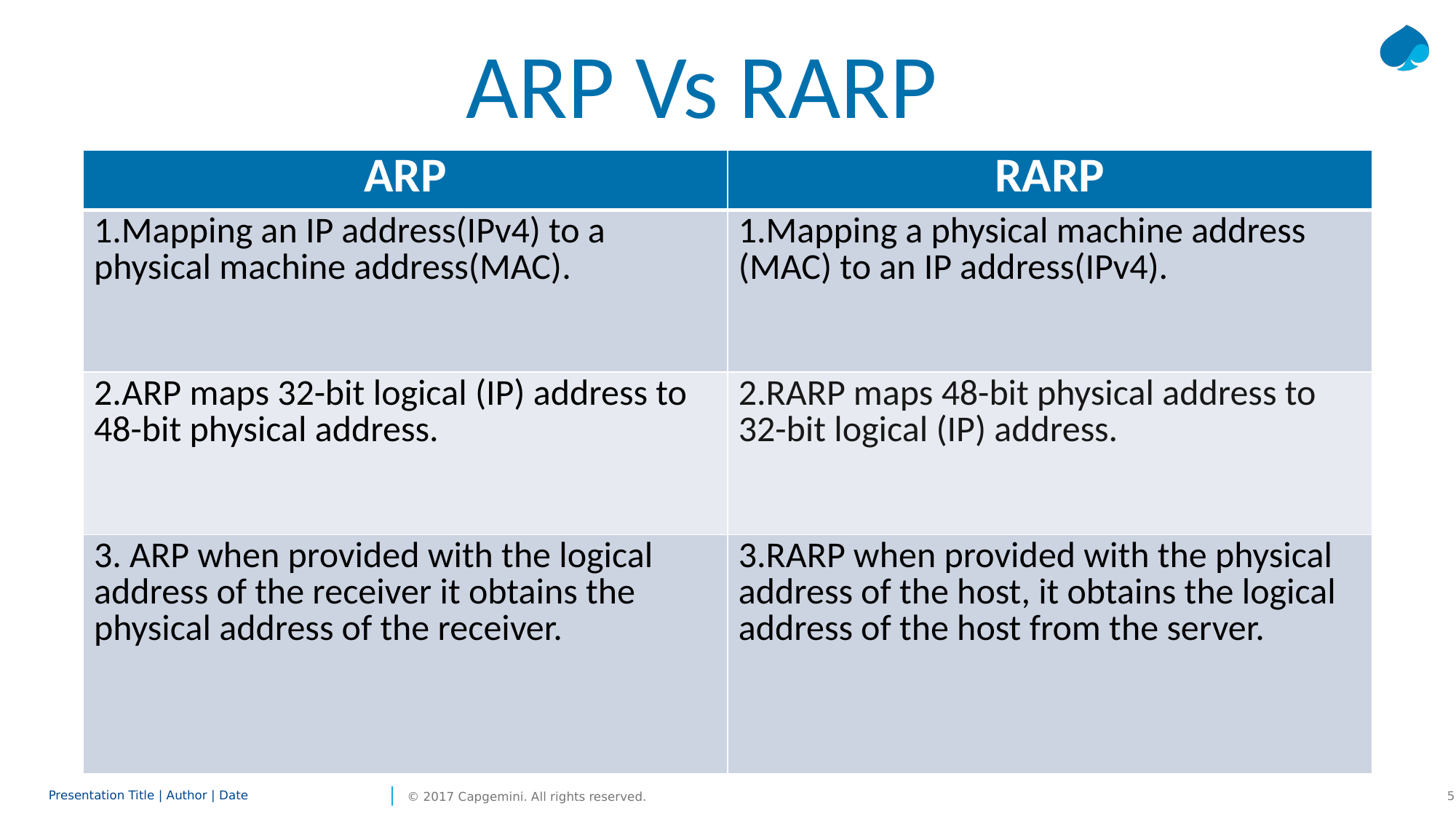

# ARP Vs RARP
| ARP | RARP |
| --- | --- |
| 1.Mapping an IP address(IPv4) to a physical machine address(MAC). | 1.Mapping a physical machine address (MAC) to an IP address(IPv4). |
| 2.ARP maps 32-bit logical (IP) address to 48-bit physical address. | 2.RARP maps 48-bit physical address to 32-bit logical (IP) address. |
| 3. ARP when provided with the logical address of the receiver it obtains the physical address of the receiver. | 3.RARP when provided with the physical address of the host, it obtains the logical address of the host from the server. |